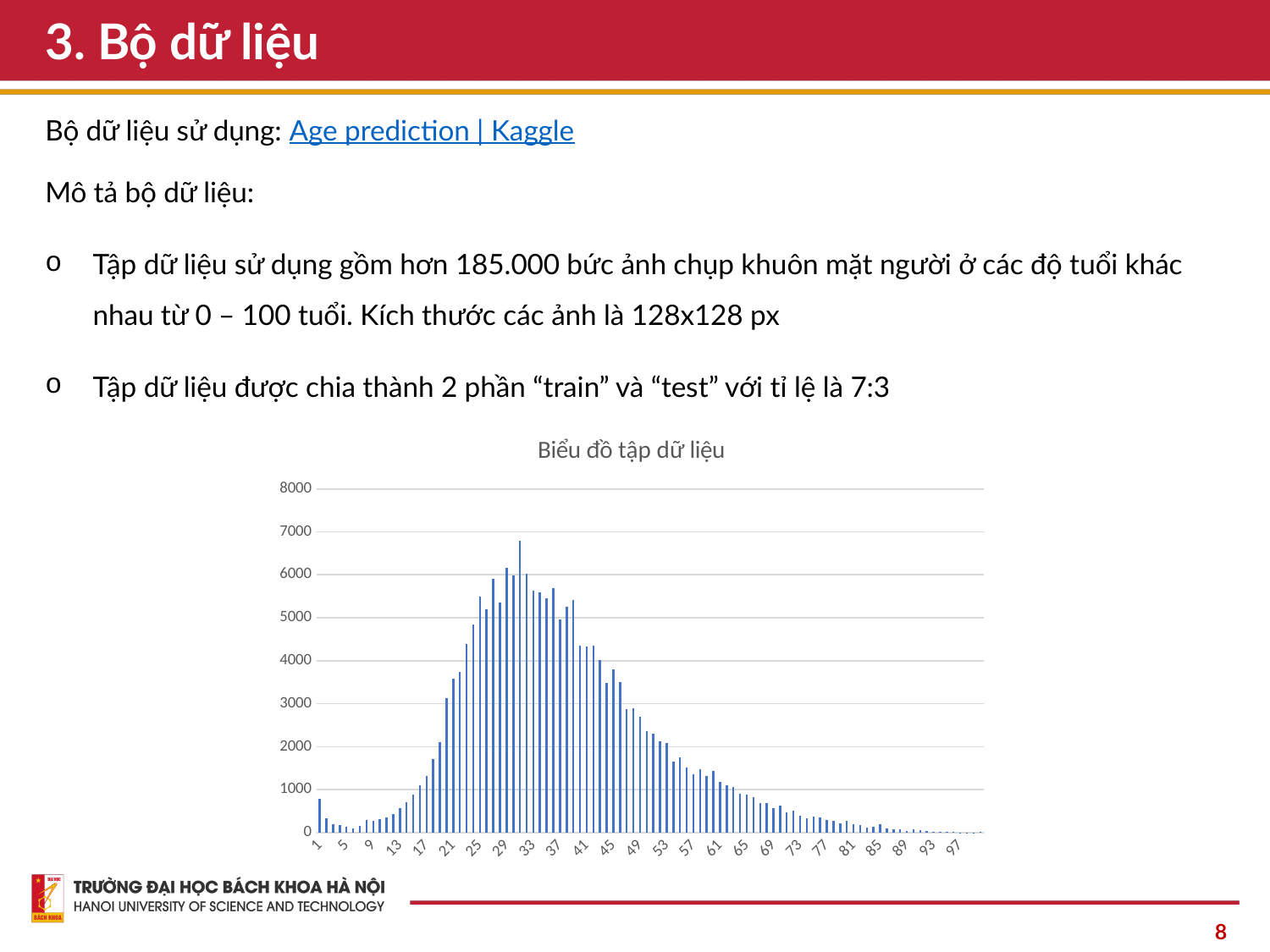

# 3. Bộ dữ liệu
Bộ dữ liệu sử dụng: Age prediction | Kaggle
Mô tả bộ dữ liệu:
Tập dữ liệu sử dụng gồm hơn 185.000 bức ảnh chụp khuôn mặt người ở các độ tuổi khác nhau từ 0 – 100 tuổi. Kích thước các ảnh là 128x128 px
Tập dữ liệu được chia thành 2 phần “train” và “test” với tỉ lệ là 7:3

### Chart: Biểu đồ tập dữ liệu

| Category | Count |
|---|---|
| 1 | 778.0 |
| 2 | 333.0 |
| 3 | 198.0 |
| 4 | 181.0 |
| 5 | 135.0 |
| 6 | 97.0 |
| 7 | 149.0 |
| 8 | 295.0 |
| 9 | 278.0 |
| 10 | 304.0 |
| 11 | 356.0 |
| 12 | 426.0 |
| 13 | 560.0 |
| 14 | 709.0 |
| 15 | 893.0 |
| 16 | 1103.0 |
| 17 | 1324.0 |
| 18 | 1703.0 |
| 19 | 2112.0 |
| 20 | 3125.0 |
| 21 | 3589.0 |
| 22 | 3749.0 |
| 23 | 4393.0 |
| 24 | 4846.0 |
| 25 | 5488.0 |
| 26 | 5206.0 |
| 27 | 5915.0 |
| 28 | 5352.0 |
| 29 | 6161.0 |
| 30 | 5994.0 |
| 31 | 6790.0 |
| 32 | 6019.0 |
| 33 | 5635.0 |
| 34 | 5587.0 |
| 35 | 5449.0 |
| 36 | 5699.0 |
| 37 | 4969.0 |
| 38 | 5267.0 |
| 39 | 5406.0 |
| 40 | 4356.0 |
| 41 | 4336.0 |
| 42 | 4346.0 |
| 43 | 4006.0 |
| 44 | 3492.0 |
| 45 | 3789.0 |
| 46 | 3499.0 |
| 47 | 2873.0 |
| 48 | 2895.0 |
| 49 | 2687.0 |
| 50 | 2366.0 |
| 51 | 2294.0 |
| 52 | 2134.0 |
| 53 | 2077.0 |
| 54 | 1647.0 |
| 55 | 1750.0 |
| 56 | 1519.0 |
| 57 | 1366.0 |
| 58 | 1472.0 |
| 59 | 1320.0 |
| 60 | 1428.0 |
| 61 | 1178.0 |
| 62 | 1094.0 |
| 63 | 1058.0 |
| 64 | 899.0 |
| 65 | 891.0 |
| 66 | 819.0 |
| 67 | 685.0 |
| 68 | 695.0 |
| 69 | 562.0 |
| 70 | 621.0 |
| 71 | 471.0 |
| 72 | 508.0 |
| 73 | 397.0 |
| 74 | 327.0 |
| 75 | 377.0 |
| 76 | 343.0 |
| 77 | 291.0 |
| 78 | 283.0 |
| 79 | 223.0 |
| 80 | 270.0 |
| 81 | 192.0 |
| 82 | 184.0 |
| 83 | 122.0 |
| 84 | 133.0 |
| 85 | 198.0 |
| 86 | 101.0 |
| 87 | 85.0 |
| 88 | 81.0 |
| 89 | 46.0 |
| 90 | 82.0 |
| 91 | 48.0 |
| 92 | 36.0 |
| 93 | 24.0 |
| 94 | 18.0 |
| 95 | 13.0 |
| 96 | 22.0 |
| 97 | 8.0 |
| 98 | 3.0 |
| 99 | 6.0 |
| 100 | 13.0 |
8